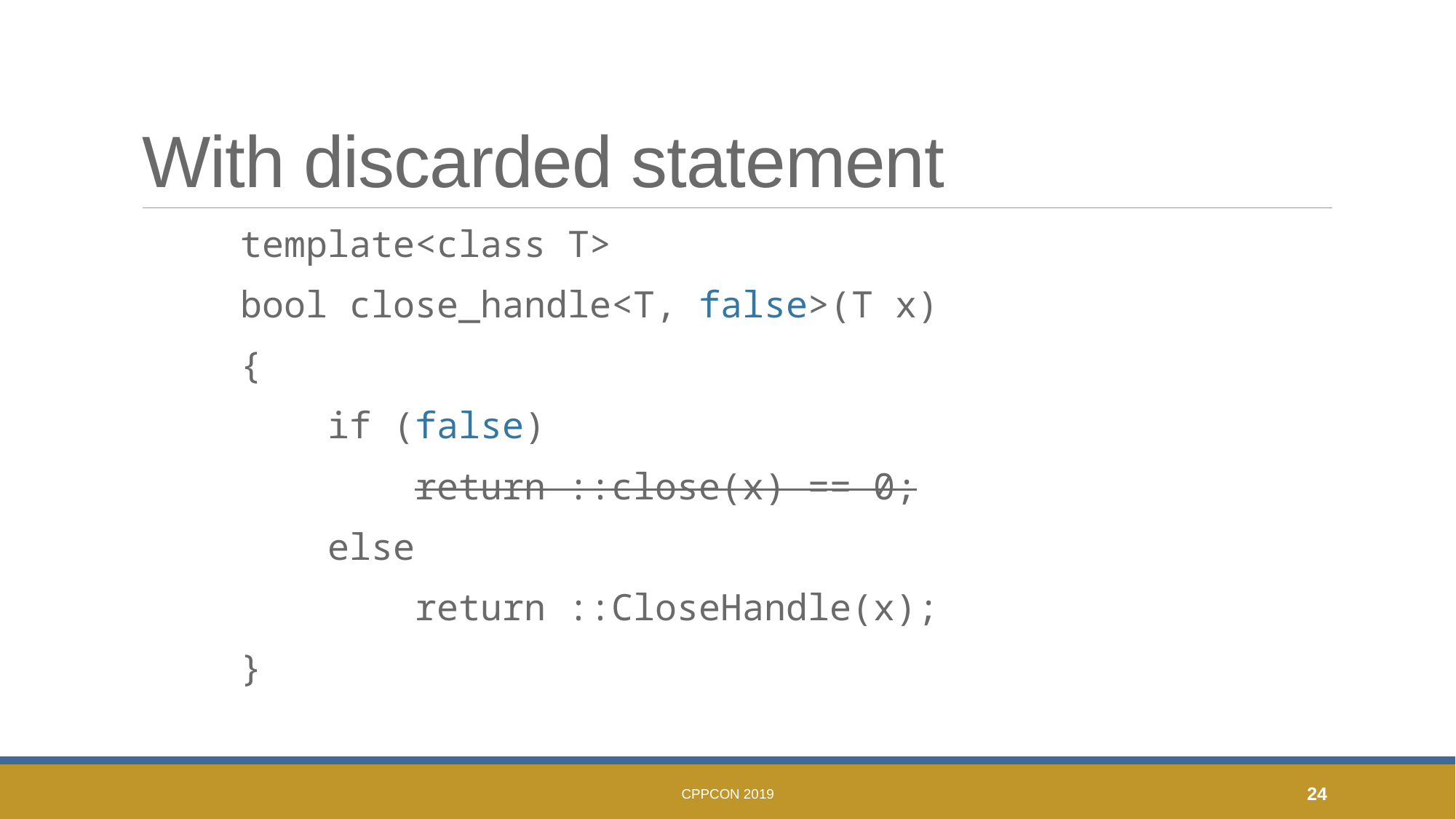

# With discarded statement
	template<class T>
	bool close_handle<T, false>(T x)
	{
	    if (false)
	        return ::close(x) == 0;
	    else
	        return ::CloseHandle(x);
	}
CppCon 2019
24